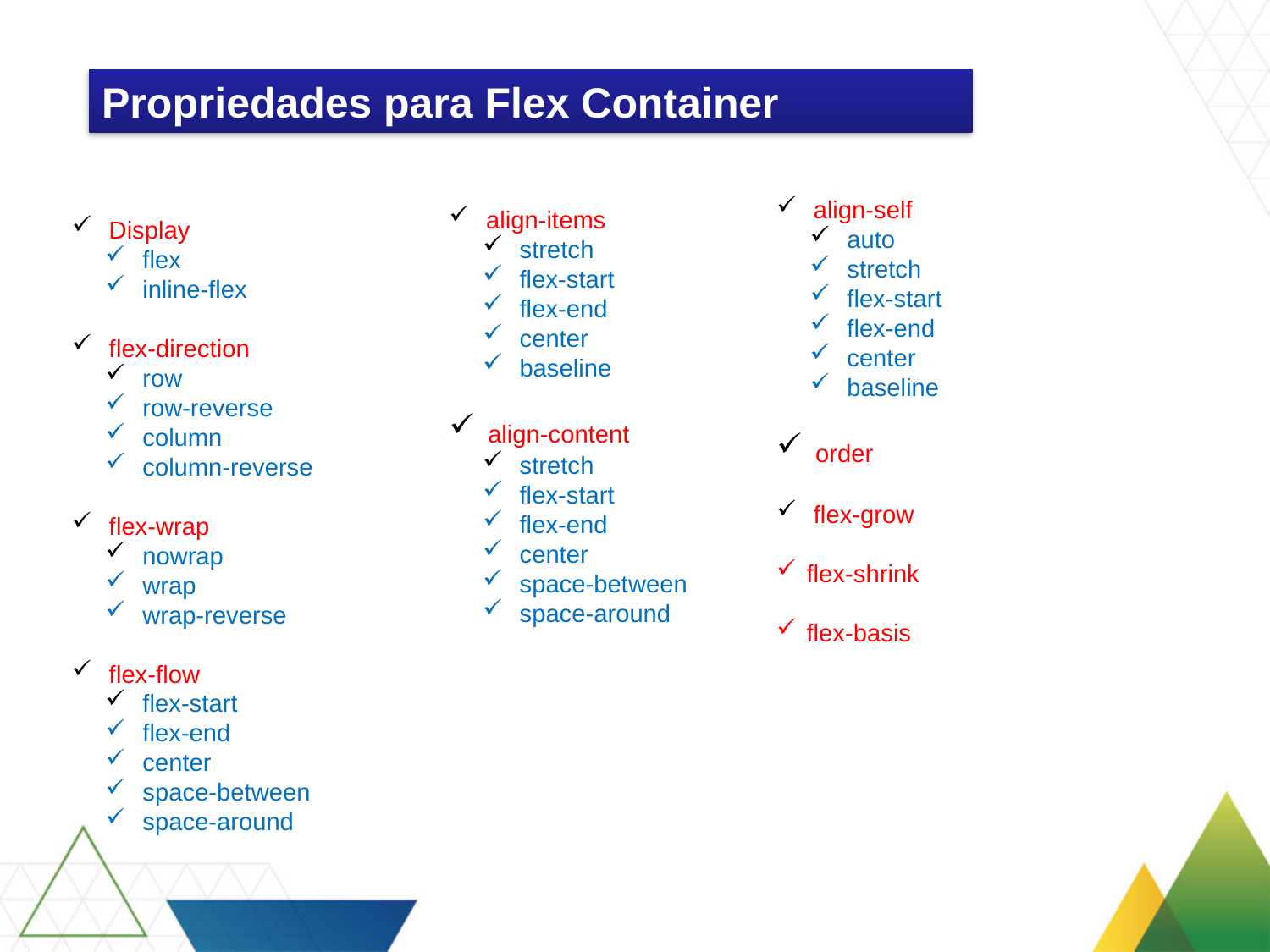

Propriedades para Flex Container

 align-self
 auto
 stretch
 flex-start
 flex-end
 center
 baseline

 order
 flex-grow

flex-shrink

flex-basis

 align-items
 stretch
 flex-start
 flex-end
 center
 baseline

 align-content
 stretch
 flex-start
 flex-end
 center
 space-between
 space-around

 Display
 flex
 inline-flex

 flex-direction
 row
 row-reverse
 column
 column-reverse

 flex-wrap
 nowrap
 wrap
 wrap-reverse

 flex-flow
 flex-start
 flex-end
 center
 space-between
 space-around